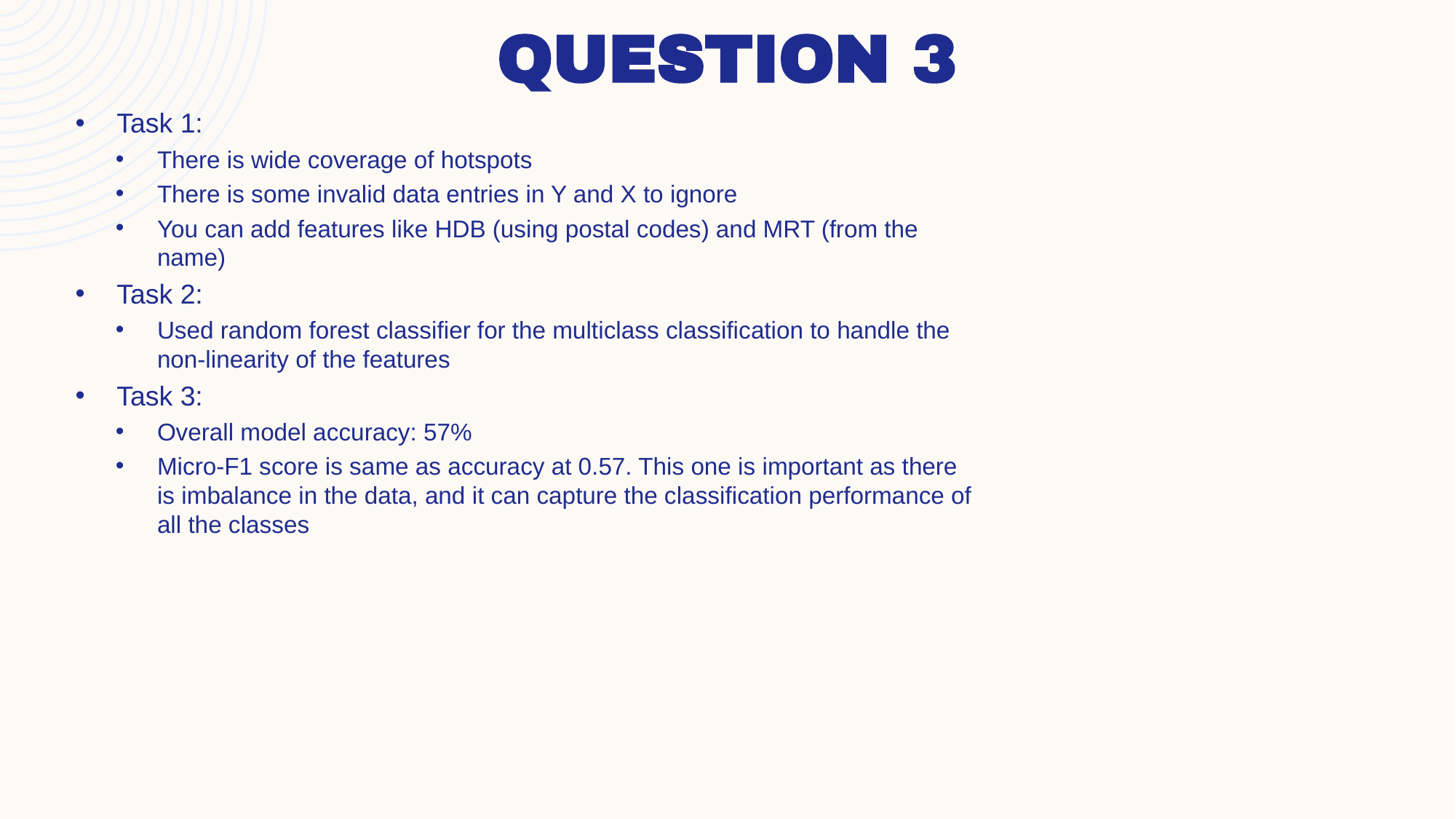

# Question 3
Task 1:
There is wide coverage of hotspots
There is some invalid data entries in Y and X to ignore
You can add features like HDB (using postal codes) and MRT (from the name)
Task 2:
Used random forest classifier for the multiclass classification to handle the non-linearity of the features
Task 3:
Overall model accuracy: 57%
Micro-F1 score is same as accuracy at 0.57. This one is important as there is imbalance in the data, and it can capture the classification performance of all the classes